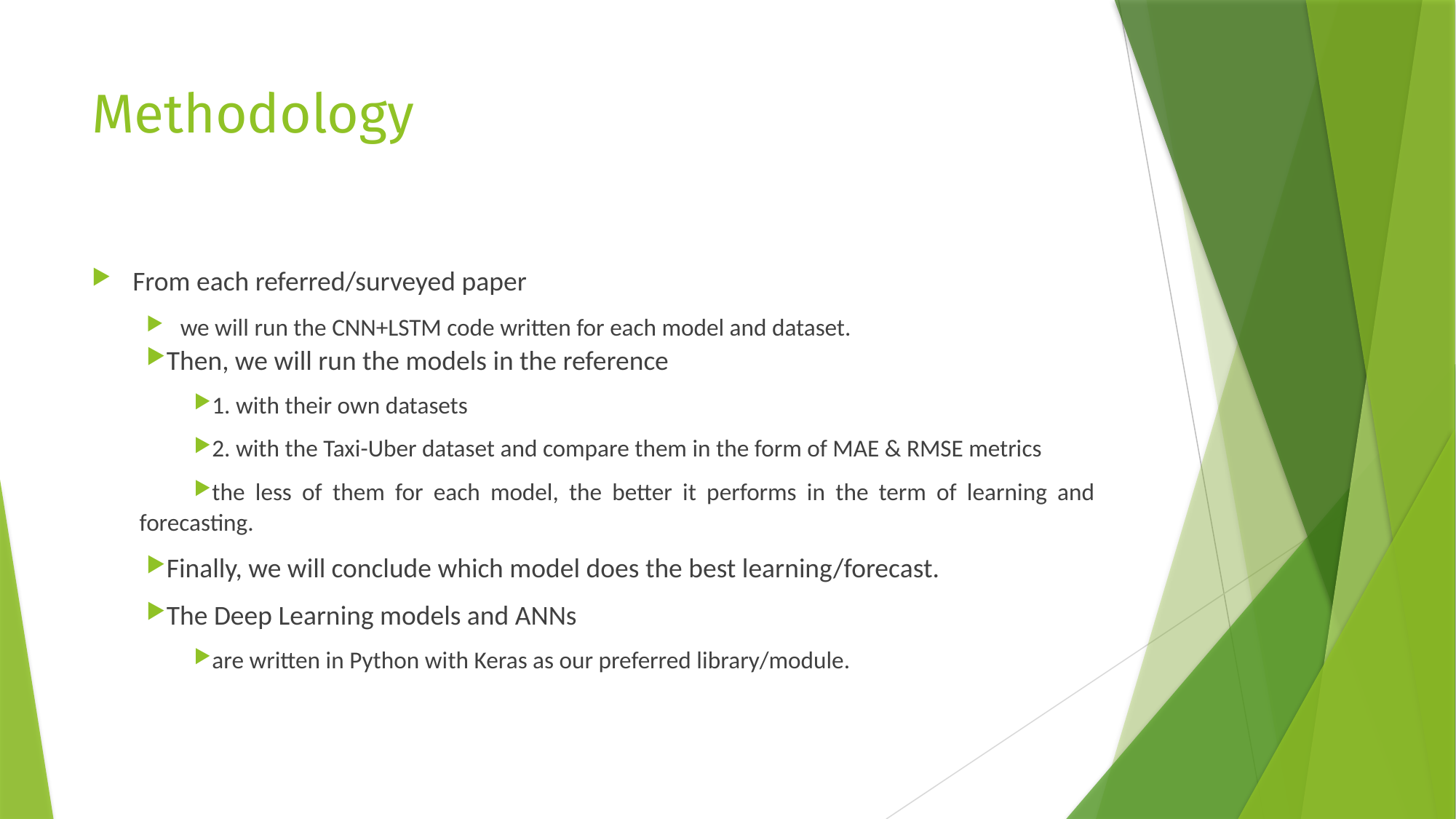

# Methodology
From each referred/surveyed paper
we will run the CNN+LSTM code written for each model and dataset.
Then, we will run the models in the reference
1. with their own datasets
2. with the Taxi-Uber dataset and compare them in the form of MAE & RMSE metrics
the less of them for each model, the better it performs in the term of learning and forecasting.
Finally, we will conclude which model does the best learning/forecast.
The Deep Learning models and ANNs
are written in Python with Keras as our preferred library/module.